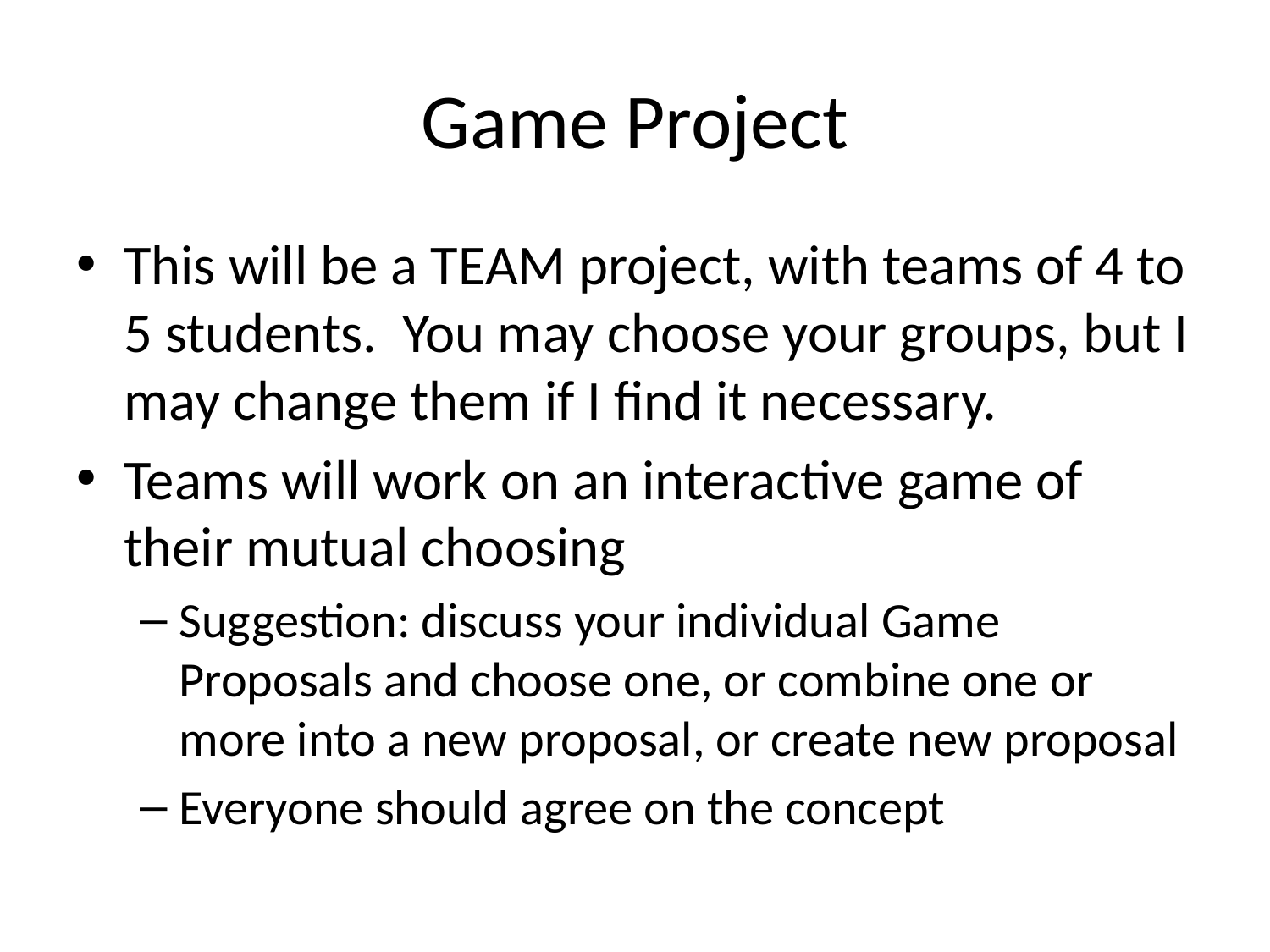

# Game Project
This will be a TEAM project, with teams of 4 to 5 students.  You may choose your groups, but I may change them if I find it necessary.
Teams will work on an interactive game of their mutual choosing
Suggestion: discuss your individual Game Proposals and choose one, or combine one or more into a new proposal, or create new proposal
Everyone should agree on the concept